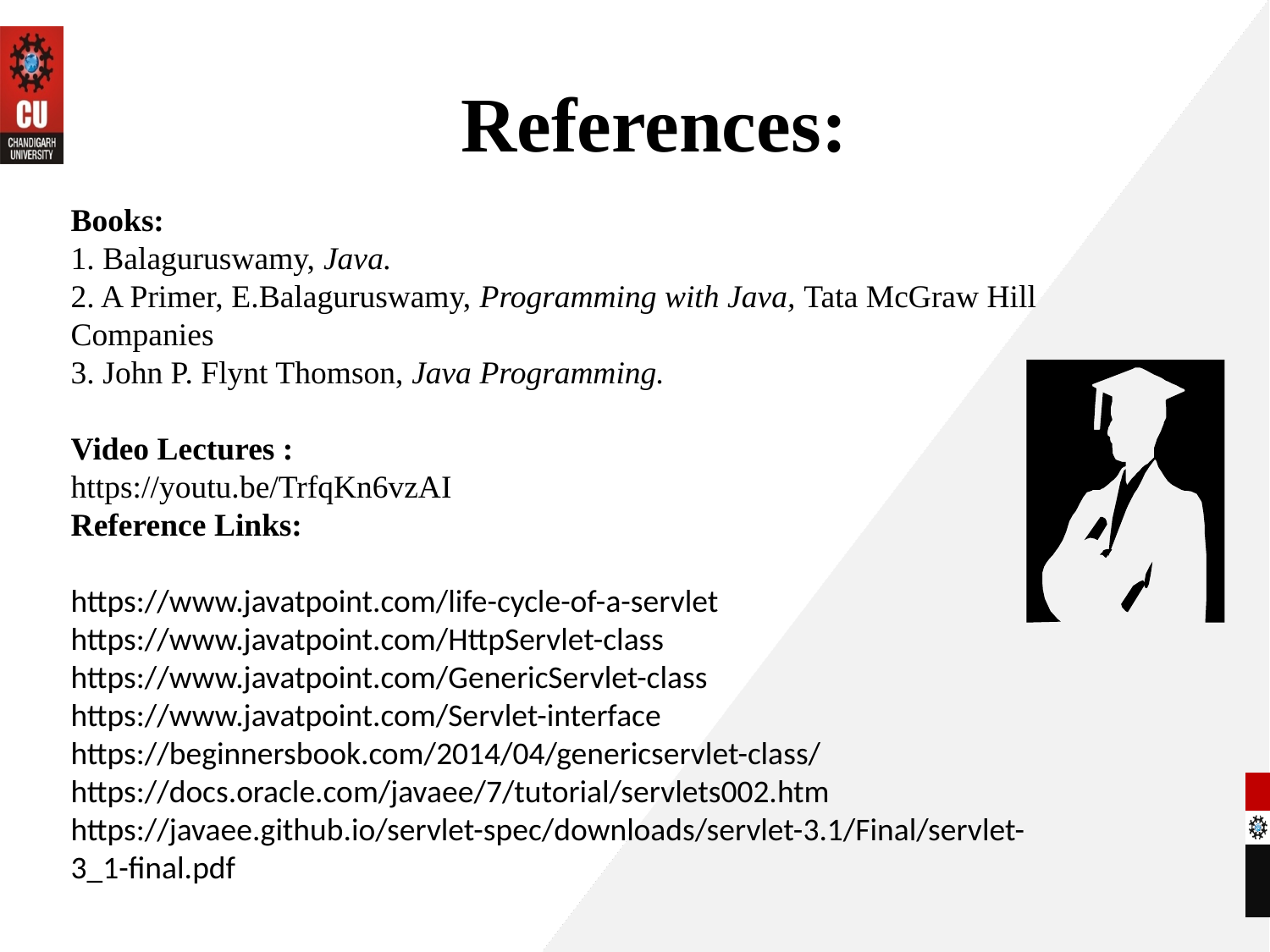

# References:
Books:
1. Balaguruswamy, Java.
2. A Primer, E.Balaguruswamy, Programming with Java, Tata McGraw Hill Companies
3. John P. Flynt Thomson, Java Programming.

Video Lectures :
https://youtu.be/TrfqKn6vzAI
Reference Links:
https://www.javatpoint.com/life-cycle-of-a-servlet
https://www.javatpoint.com/HttpServlet-class
https://www.javatpoint.com/GenericServlet-class
https://www.javatpoint.com/Servlet-interface
https://beginnersbook.com/2014/04/genericservlet-class/
https://docs.oracle.com/javaee/7/tutorial/servlets002.htm
https://javaee.github.io/servlet-spec/downloads/servlet-3.1/Final/servlet-3_1-final.pdf